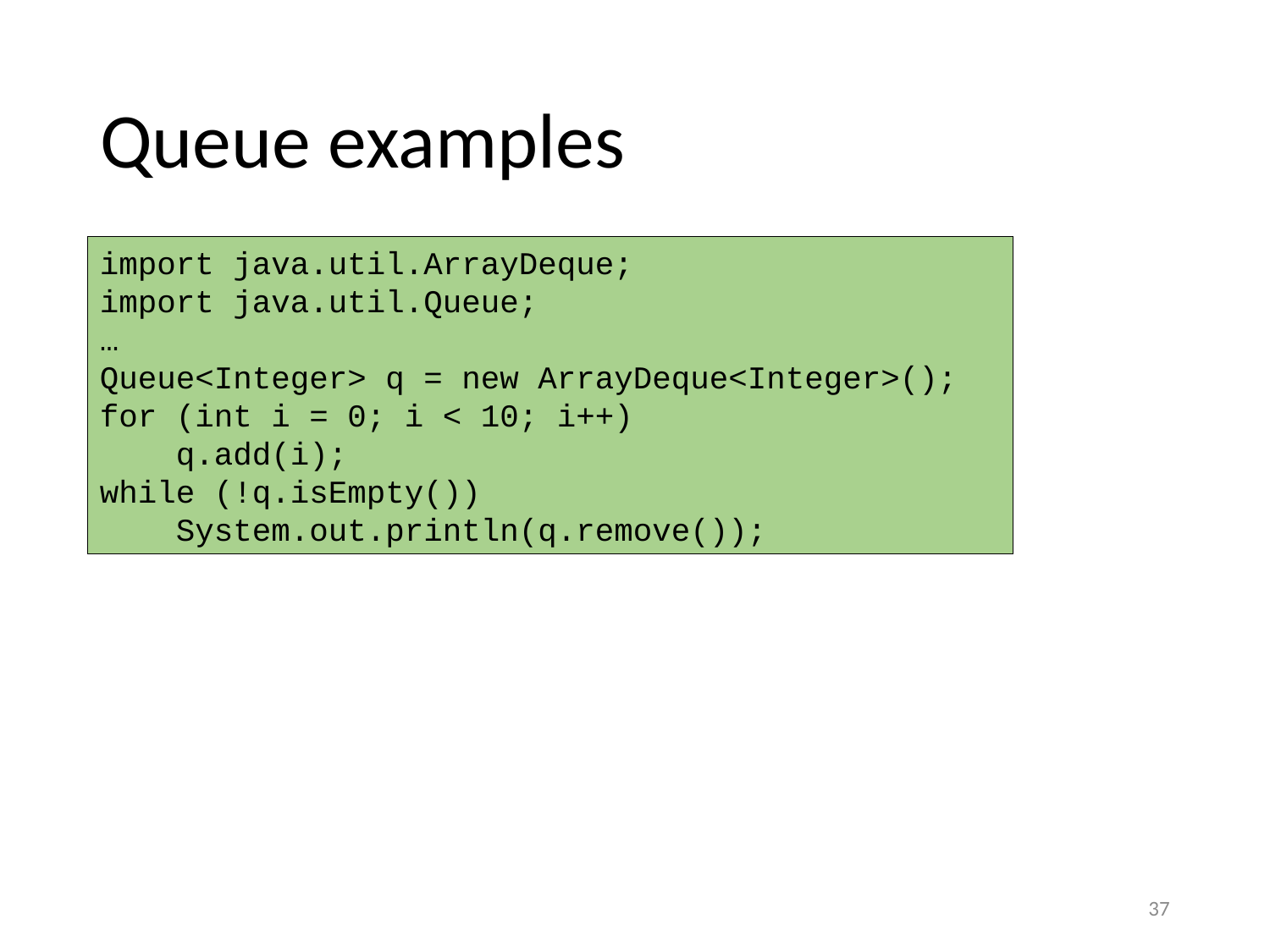

# Queue examples
import java.util.ArrayDeque;
import java.util.Queue;
…
Queue<Integer> q = new ArrayDeque<Integer>();
for (int i = 0; i < 10; i++)
    q.add(i);
while (!q.isEmpty())
    System.out.println(q.remove());
37